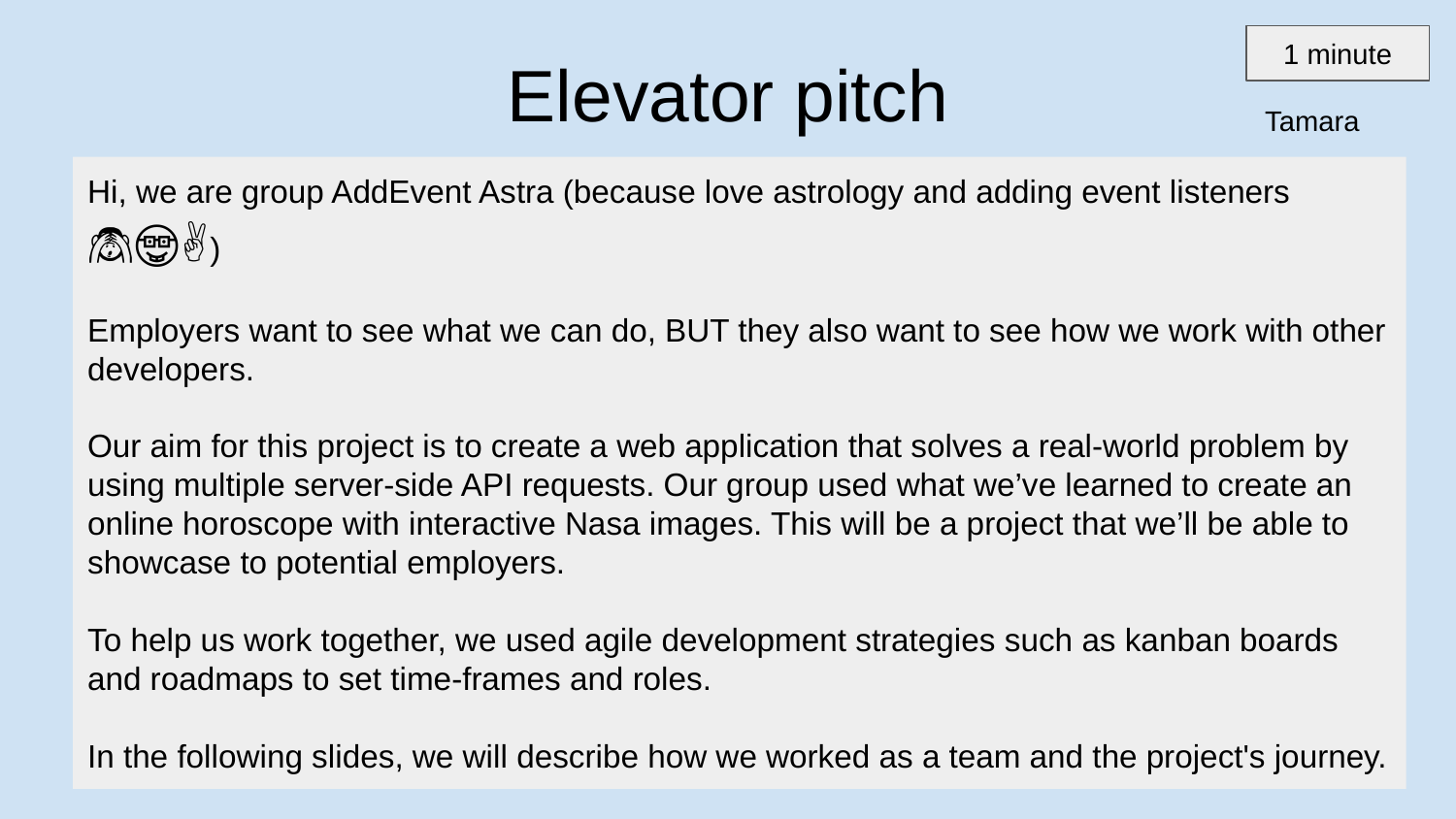

# Elevator pitch
1 minute
Tamara
Hi, we are group AddEvent Astra (because love astrology and adding event listeners 🙈🤓✌️)

Employers want to see what we can do, BUT they also want to see how we work with other developers.

Our aim for this project is to create a web application that solves a real-world problem by using multiple server-side API requests. Our group used what we’ve learned to create an online horoscope with interactive Nasa images. This will be a project that we’ll be able to showcase to potential employers.

To help us work together, we used agile development strategies such as kanban boards and roadmaps to set time-frames and roles.

In the following slides, we will describe how we worked as a team and the project's journey.